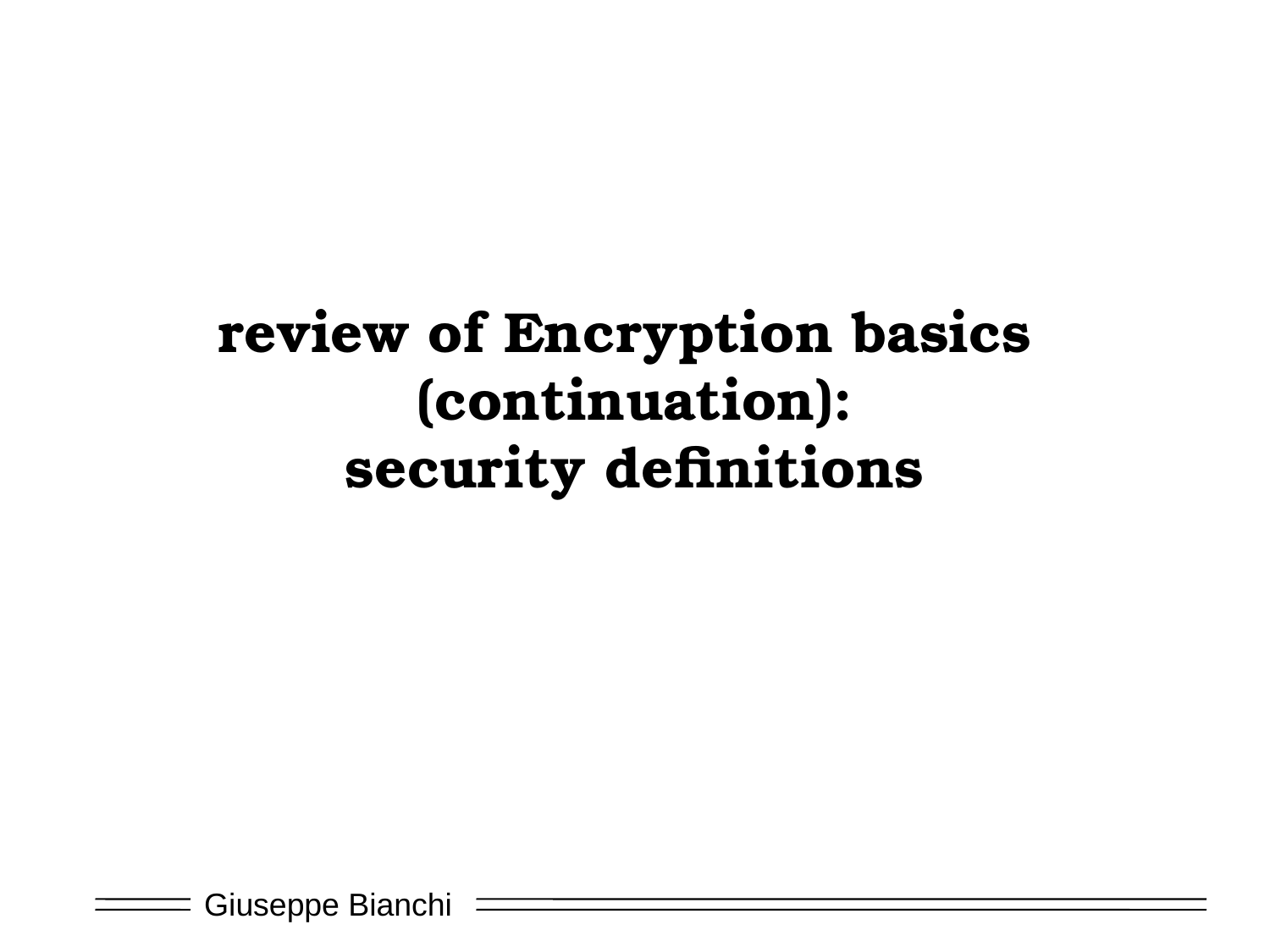

# review of Encryption basics (continuation): security definitions